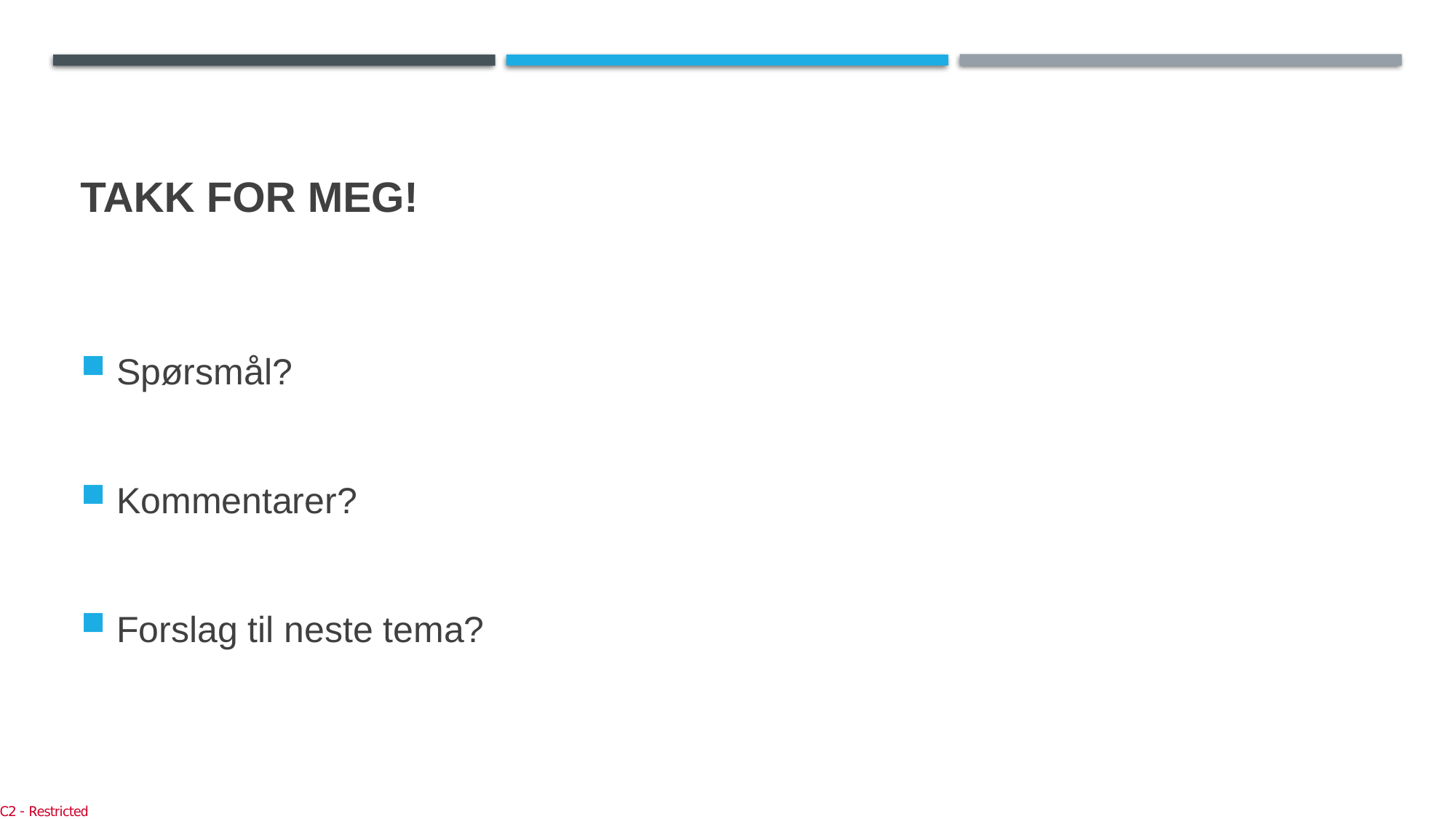

# Takk for meg!
Spørsmål?

Kommentarer?

Forslag til neste tema?